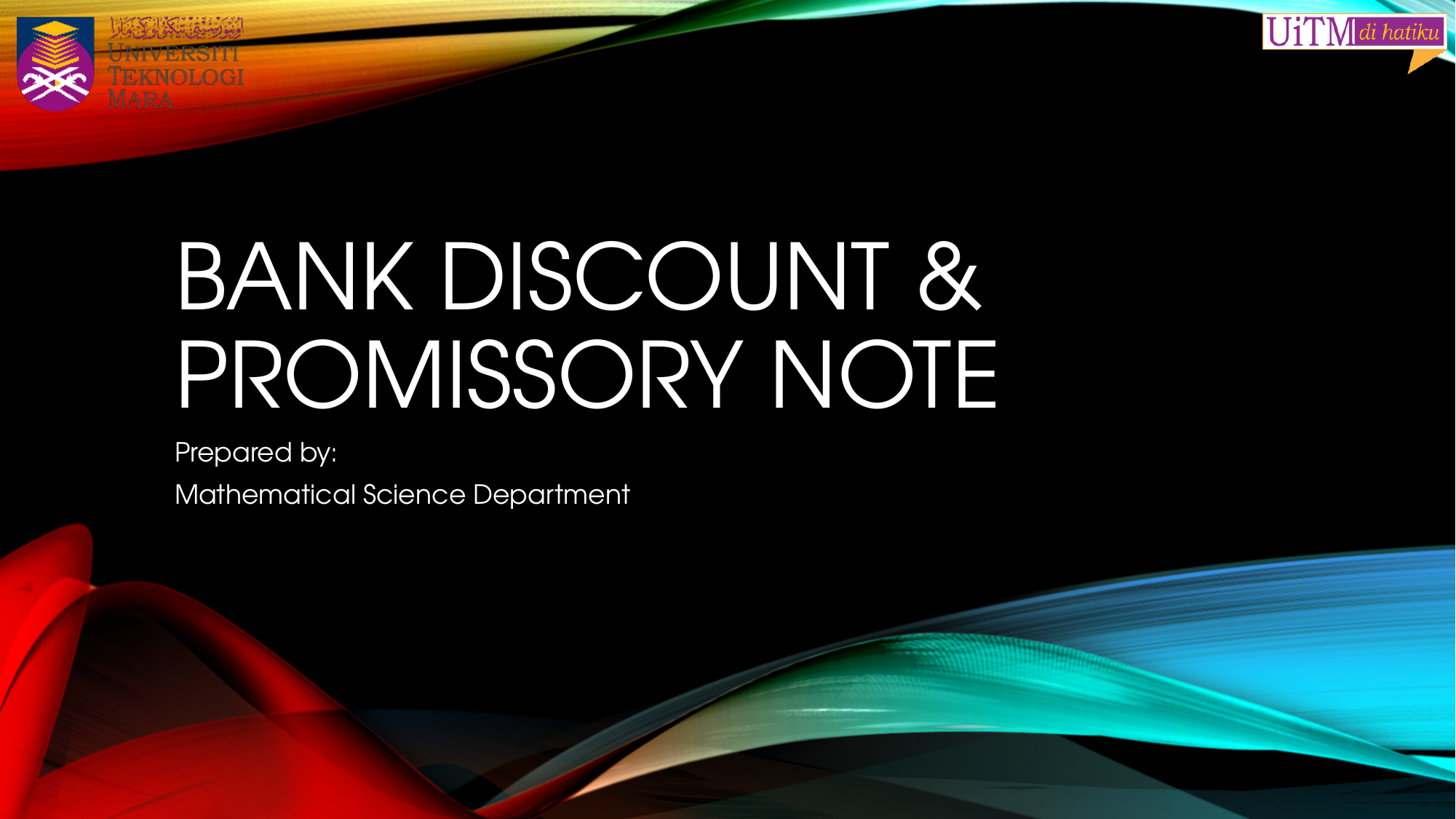

# Bank discount & promissory note
Prepared by:
Mathematical Science Department